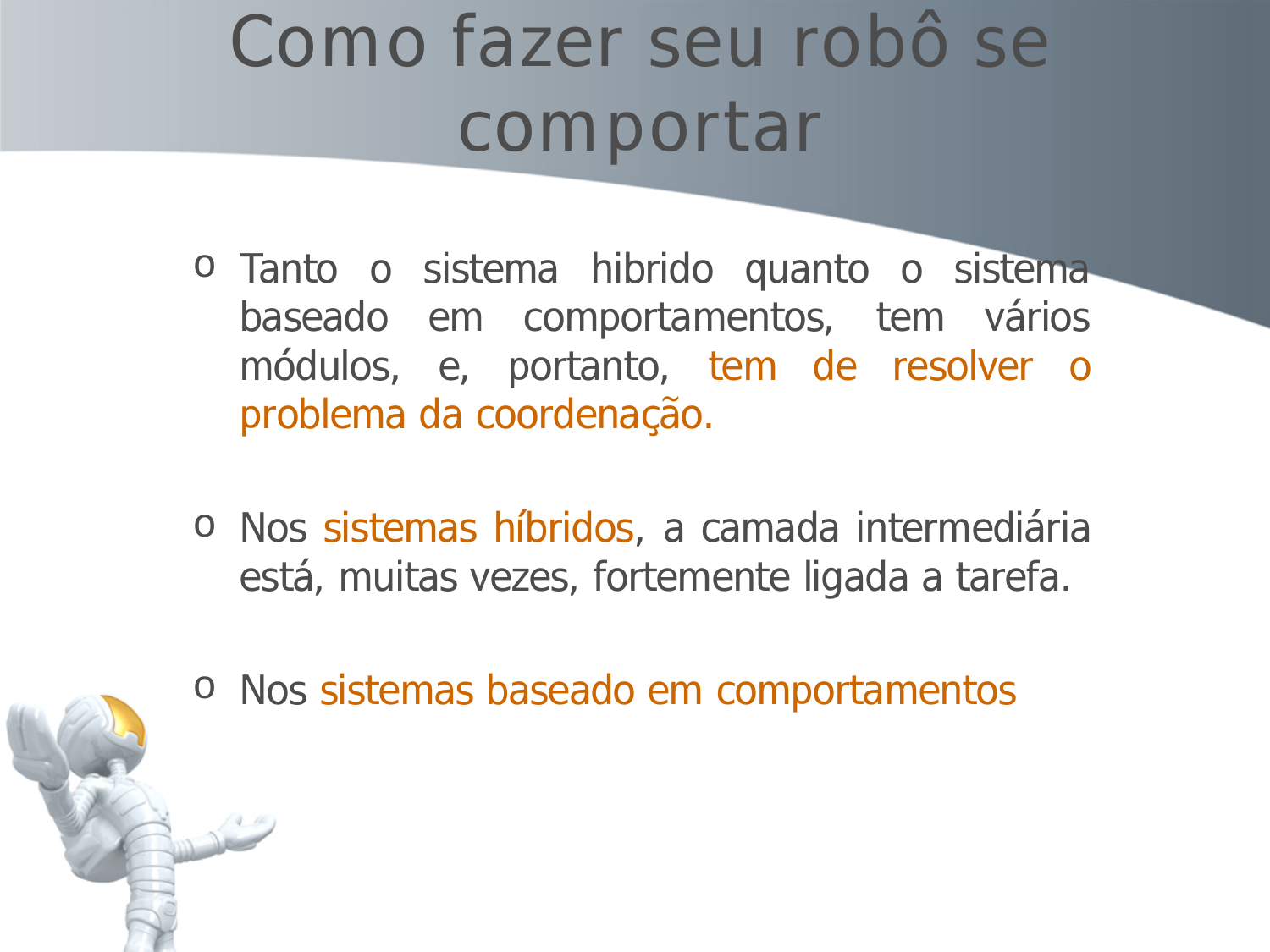

Como fazer seu robô se comportar
Tanto o sistema hibrido quanto o sistema baseado em comportamentos, tem vários módulos, e, portanto, tem de resolver o problema da coordenação.

Nos sistemas híbridos, a camada intermediária está, muitas vezes, fortemente ligada a tarefa.

Nos sistemas baseado em comportamentos